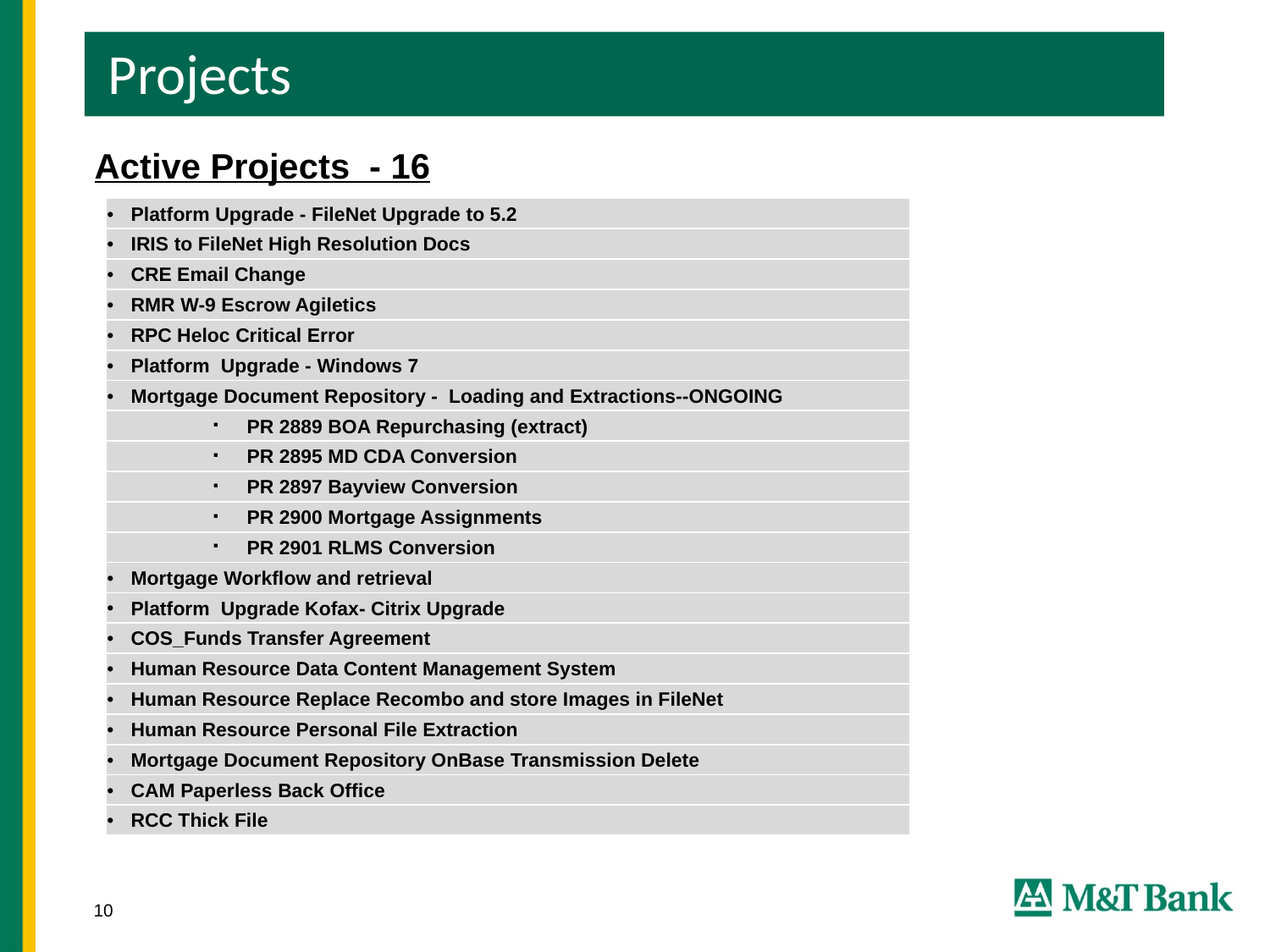

Projects
Active Projects  - 16

| Platform Upgrade - FileNet Upgrade to 5.2 |
| --- |
| IRIS to FileNet High Resolution Docs |
| CRE Email Change |
| RMR W-9 Escrow Agiletics |
| RPC Heloc Critical Error |
| Platform Upgrade - Windows 7 |
| Mortgage Document Repository - Loading and Extractions--ONGOING |
| PR 2889 BOA Repurchasing (extract) |
| PR 2895 MD CDA Conversion |
| PR 2897 Bayview Conversion |
| PR 2900 Mortgage Assignments |
| PR 2901 RLMS Conversion |
| Mortgage Workflow and retrieval |
| Platform Upgrade Kofax- Citrix Upgrade |
| COS\_Funds Transfer Agreement |
| Human Resource Data Content Management System |
| Human Resource Replace Recombo and store Images in FileNet |
| Human Resource Personal File Extraction |
| Mortgage Document Repository OnBase Transmission Delete |
| CAM Paperless Back Office |
| RCC Thick File |